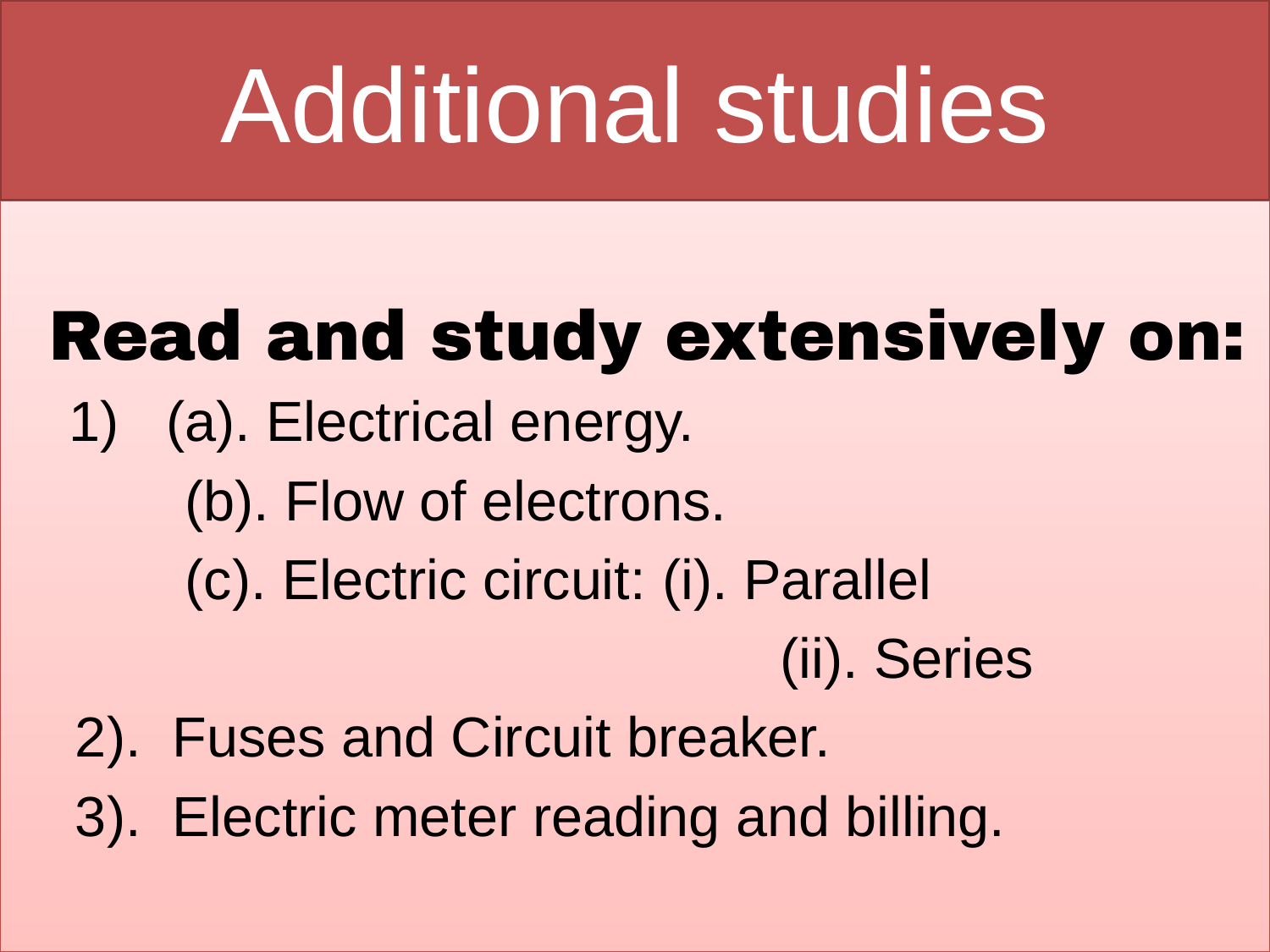

# Additional studies

  Read and study extensively on:
   1)   (a). Electrical energy.
           (b). Flow of electrons.
           (c). Electric circuit: (i). Parallel
                                                 (ii). Series
    2).  Fuses and Circuit breaker.
    3).  Electric meter reading and billing.